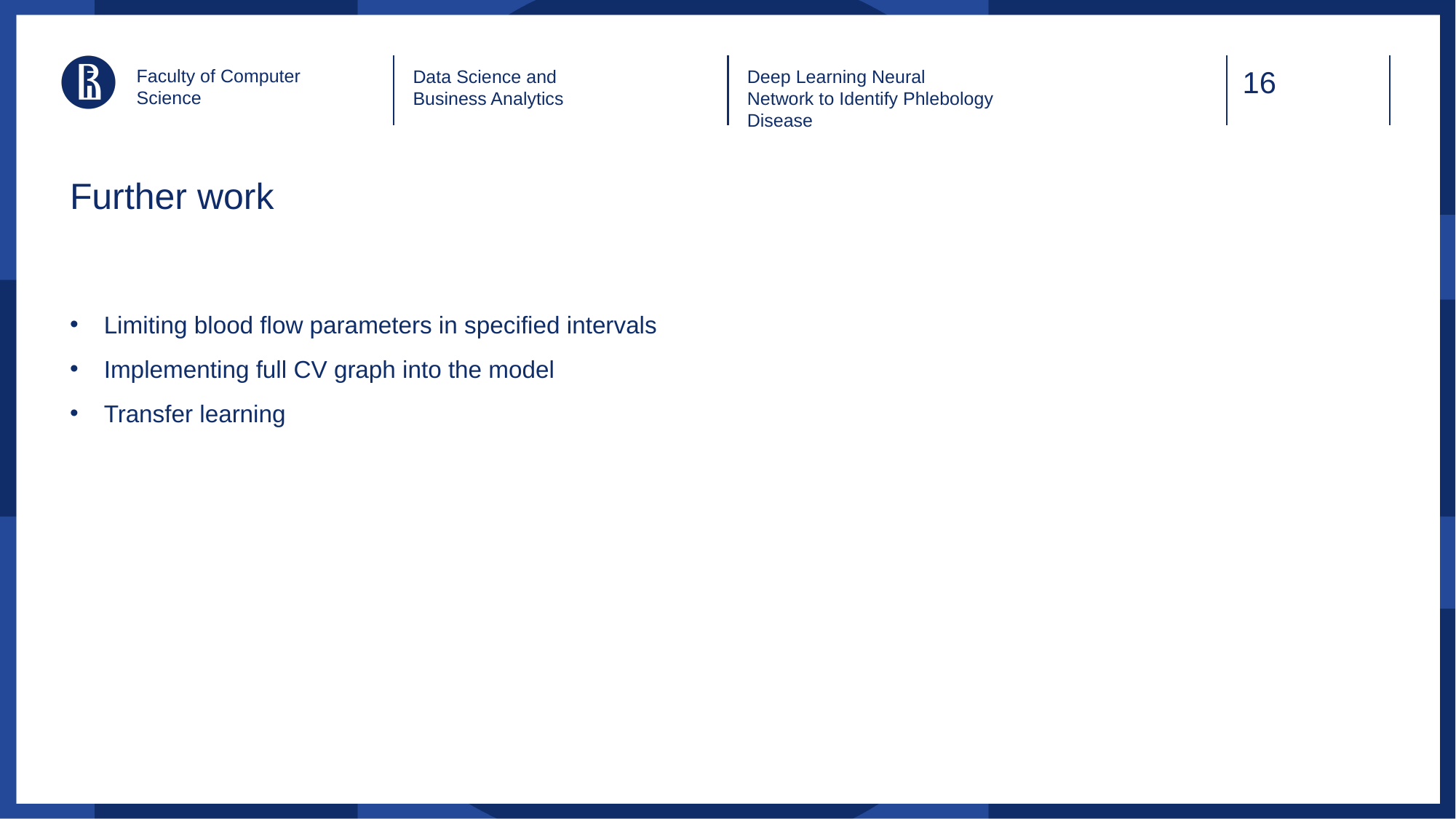

Faculty of Computer Science
Data Science and
Business Analytics
Deep Learning Neural Network to Identify Phlebology Disease
# Further work

Limiting blood flow parameters in specified intervals
Implementing full CV graph into the model
Transfer learning